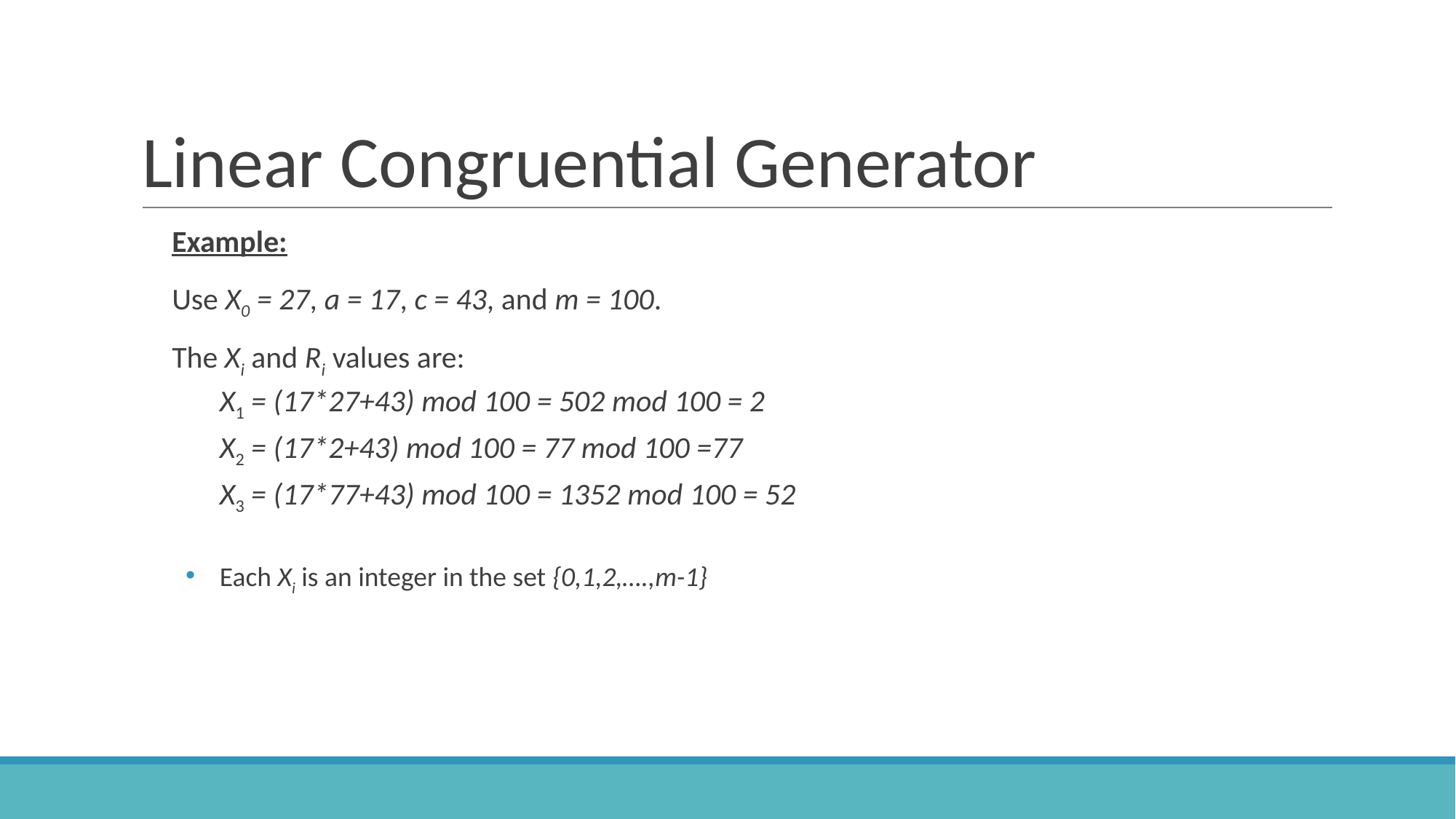

# Linear Congruential Generator
Example:
Use X0 = 27, a = 17, c = 43, and m = 100.
The Xi and Ri values are:
	X1 = (17*27+43) mod 100 = 502 mod 100 = 2
	X2 = (17*2+43) mod 100 = 77 mod 100 =77
	X3 = (17*77+43) mod 100 = 1352 mod 100 = 52

Each Xi is an integer in the set {0,1,2,….,m-1}